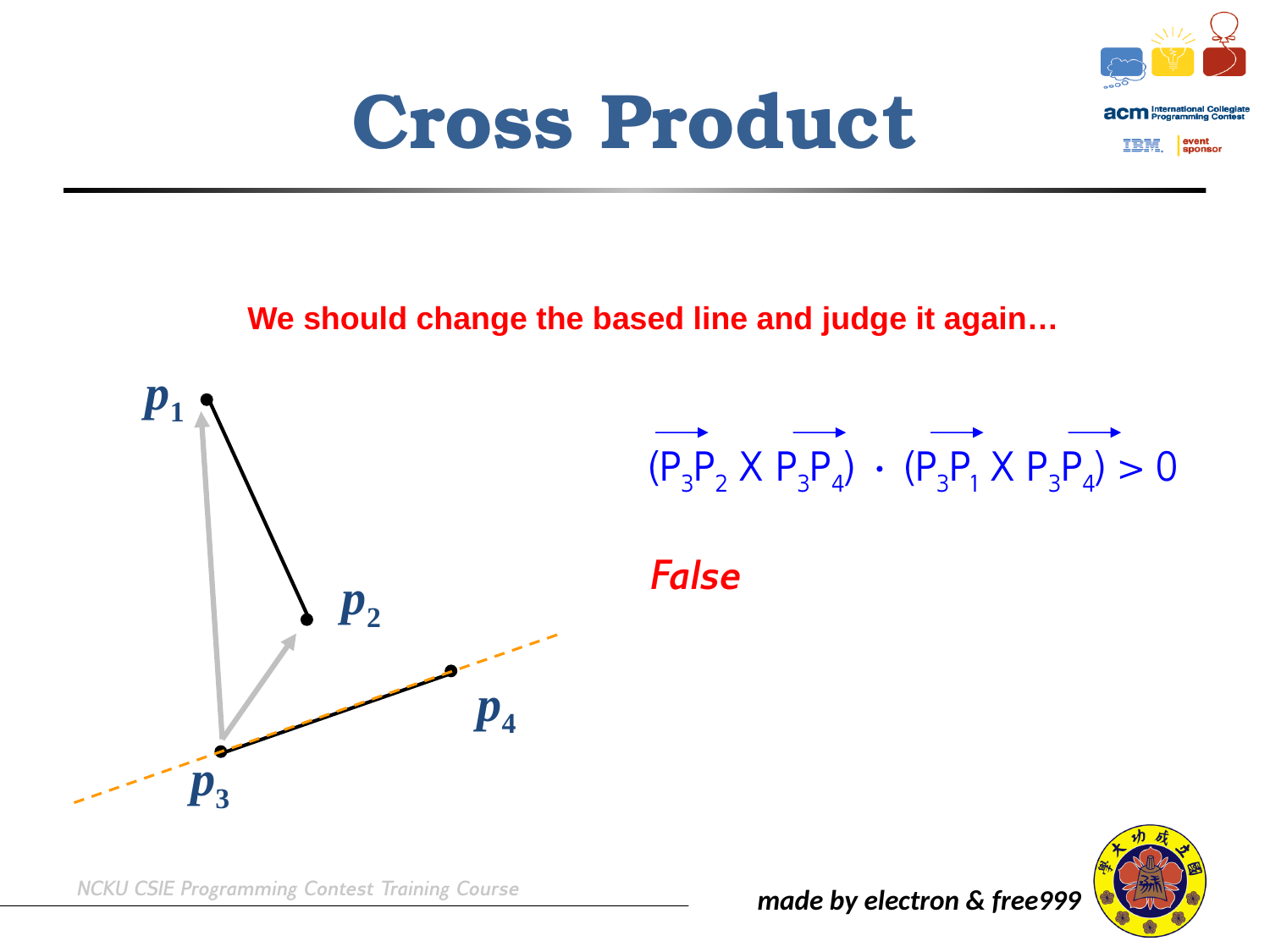

# Cross Product
We should change the based line and judge it again…
p1

(P3P2 X P3P4) ⋅ (P3P1 X P3P4) > 0

False

p2

p4

p3
NCKU CSIE Programming Contest Training Course